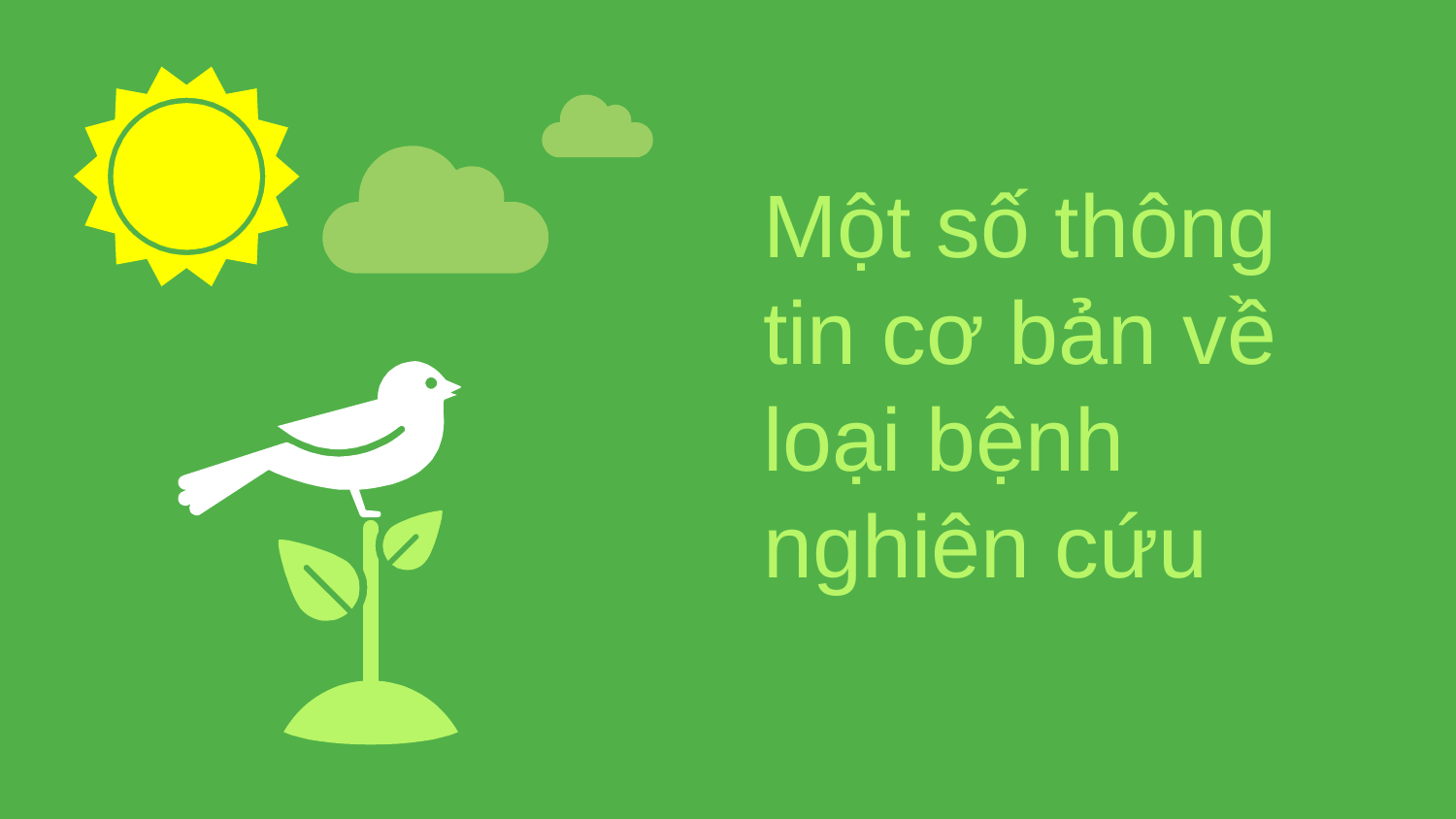

Một số thông tin cơ bản về loại bệnh nghiên cứu